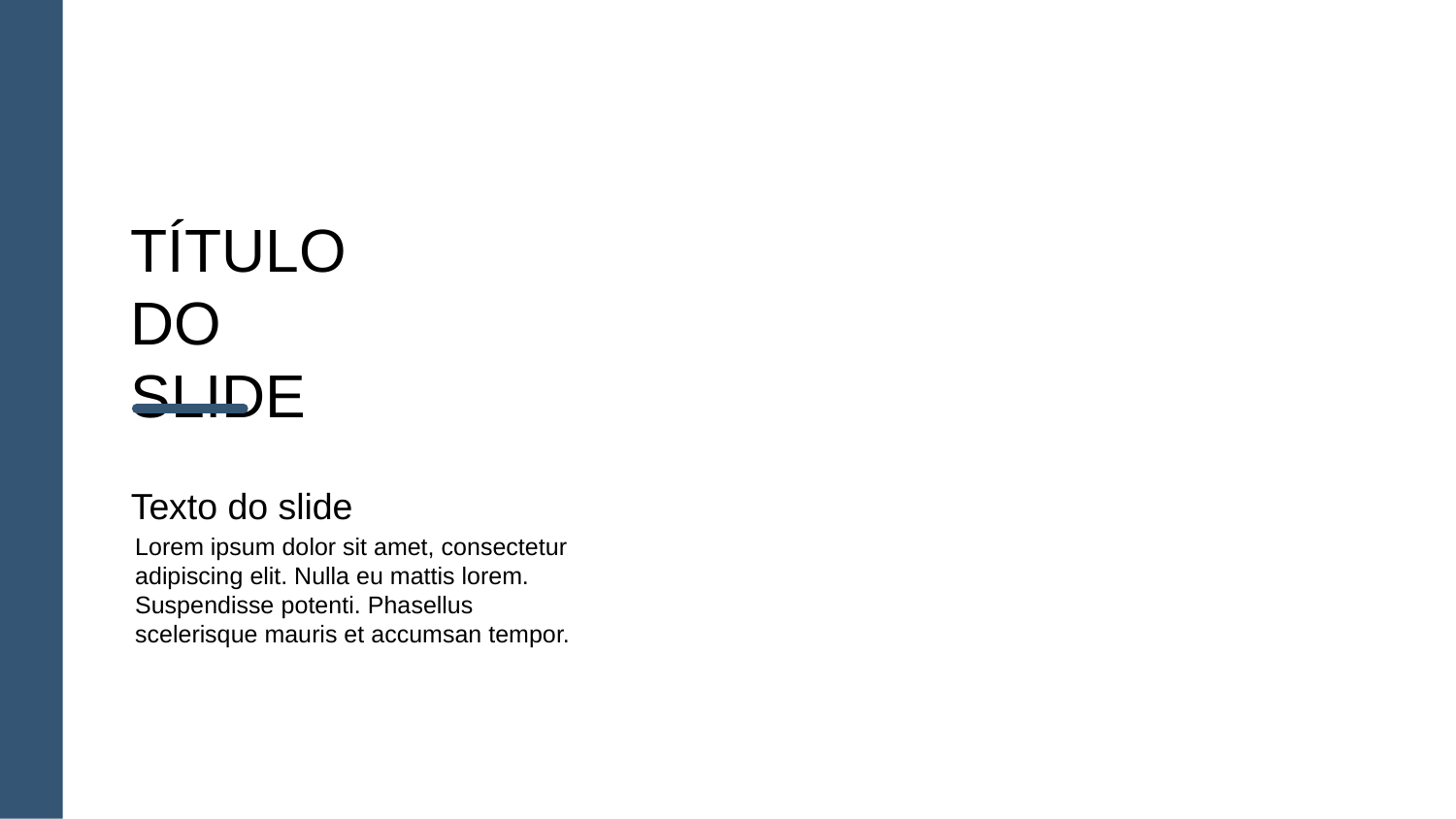

TÍTULO DO SLIDE
Texto do slide
Lorem ipsum dolor sit amet, consectetur adipiscing elit. Nulla eu mattis lorem. Suspendisse potenti. Phasellus scelerisque mauris et accumsan tempor.